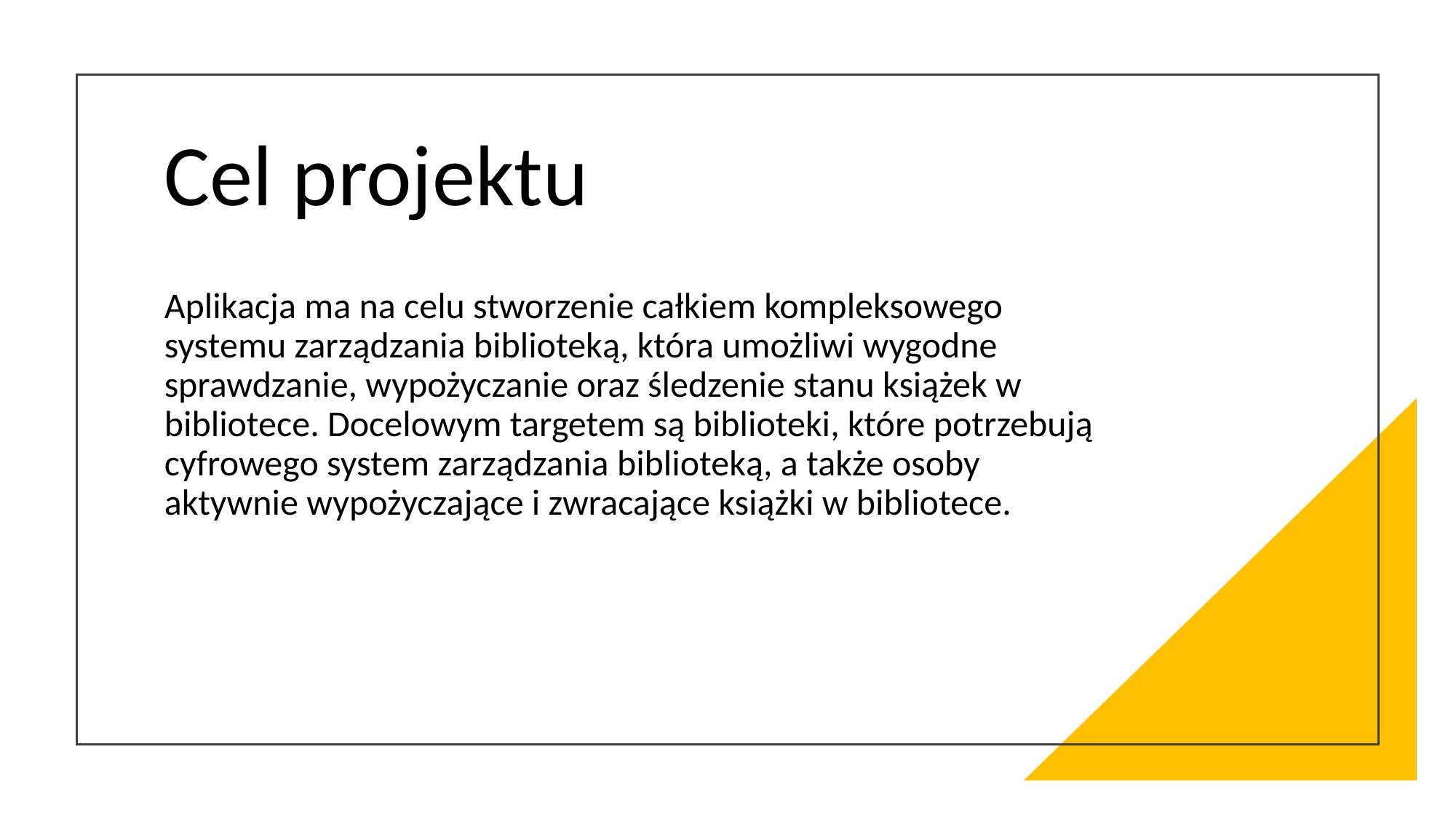

# Cel projektu
Aplikacja ma na celu stworzenie całkiem kompleksowego systemu zarządzania biblioteką, która umożliwi wygodne sprawdzanie, wypożyczanie oraz śledzenie stanu książek w bibliotece. Docelowym targetem są biblioteki, które potrzebują cyfrowego system zarządzania biblioteką, a także osoby aktywnie wypożyczające i zwracające książki w bibliotece.